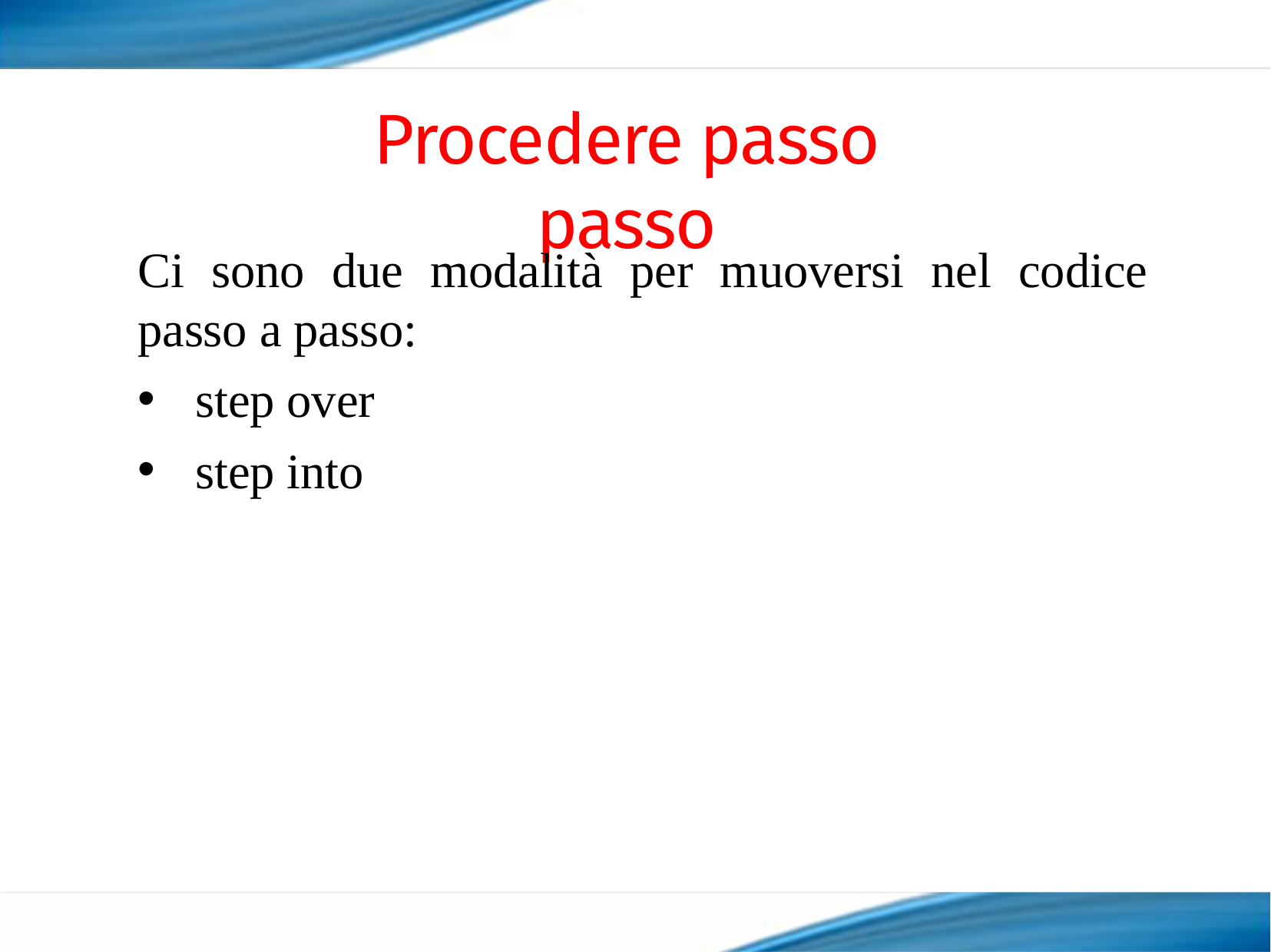

# Procedere passo passo
Ci sono due modalità per muoversi nel codice passo a passo:
step over
step into